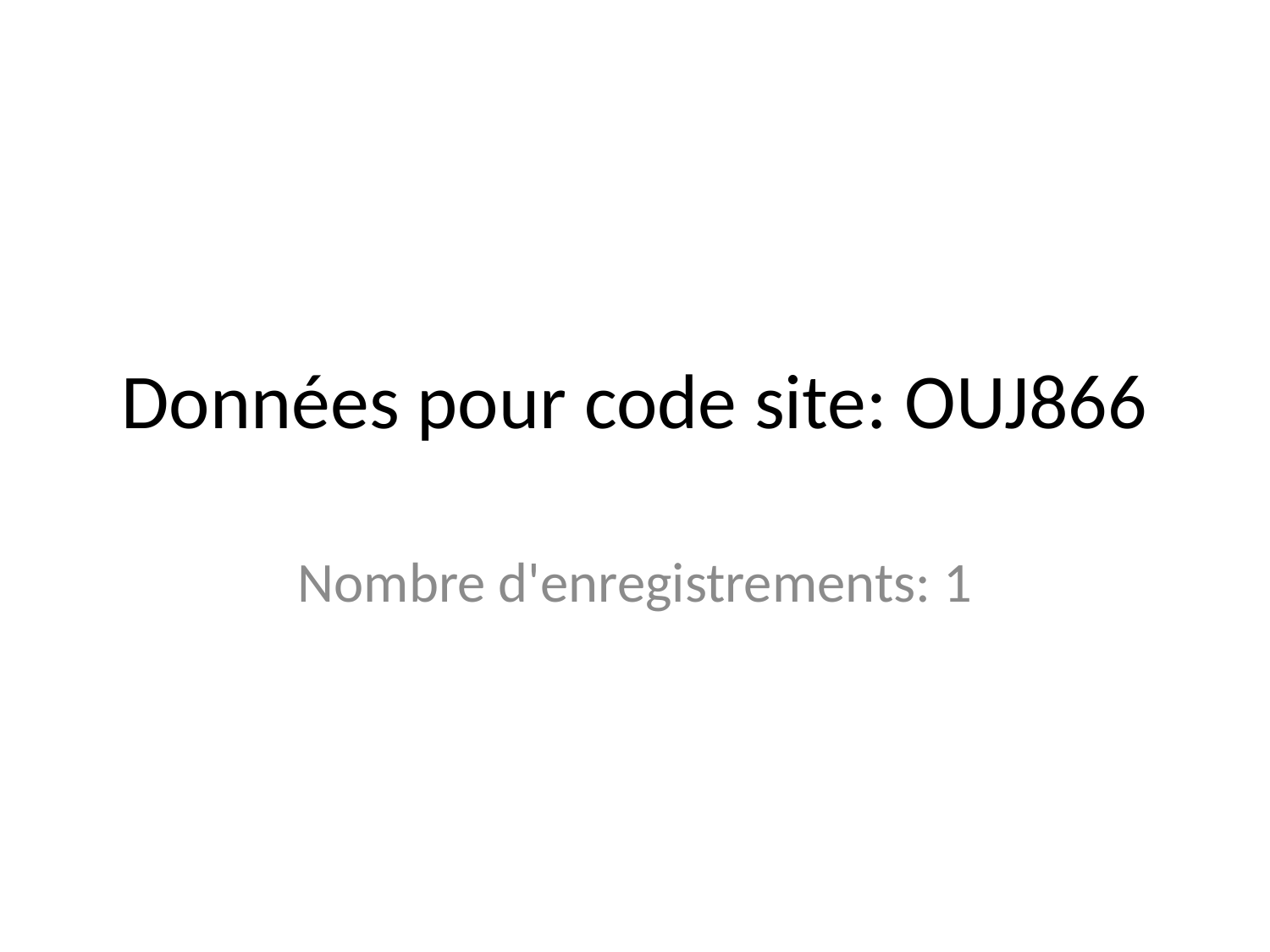

# Données pour code site: OUJ866
Nombre d'enregistrements: 1